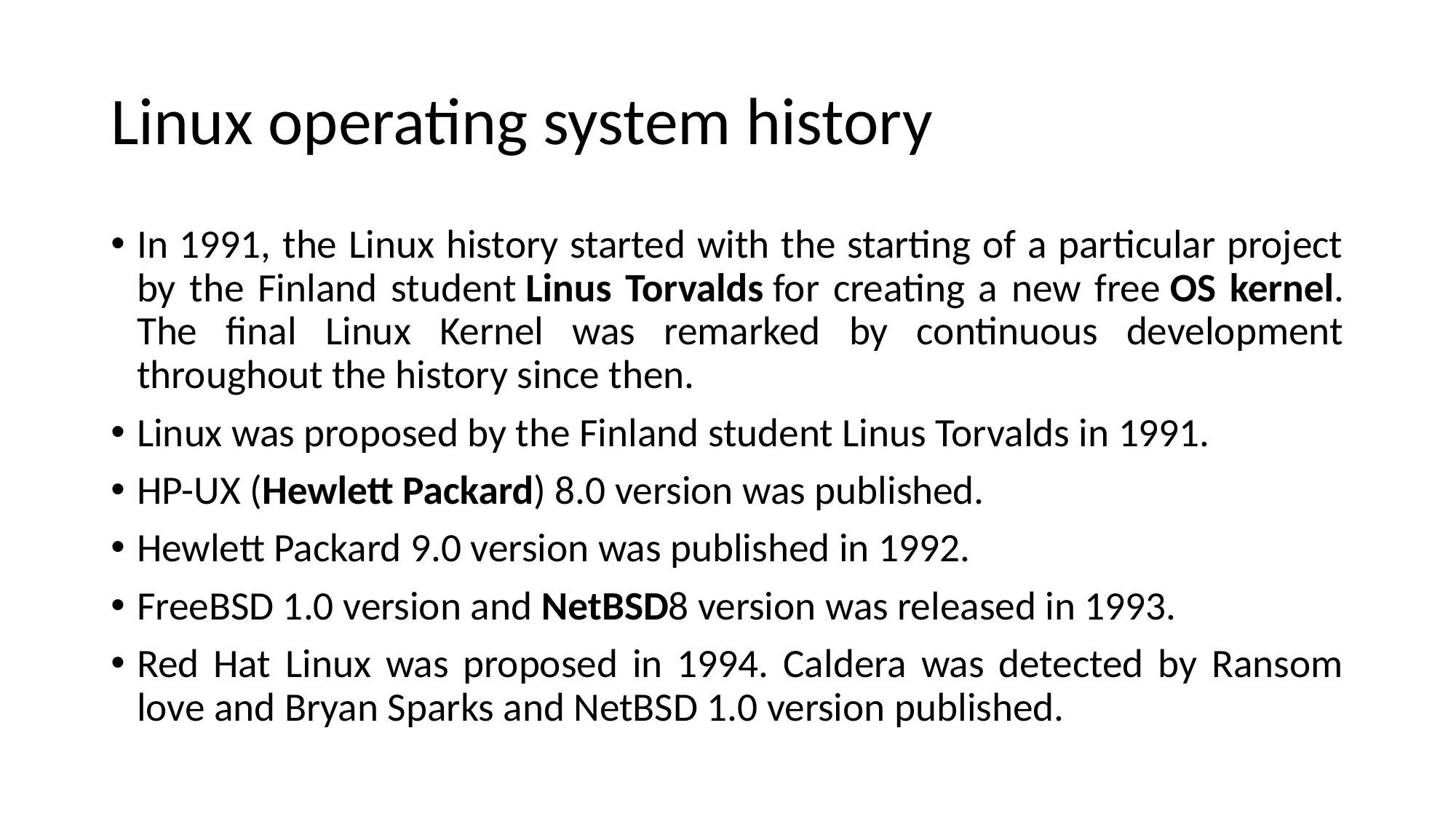

# Linux operating system history
In 1991, the Linux history started with the starting of a particular project by the Finland student Linus Torvalds for creating a new free OS kernel. The final Linux Kernel was remarked by continuous development throughout the history since then.
Linux was proposed by the Finland student Linus Torvalds in 1991.
HP-UX (Hewlett Packard) 8.0 version was published.
Hewlett Packard 9.0 version was published in 1992.
FreeBSD 1.0 version and NetBSD8 version was released in 1993.
Red Hat Linux was proposed in 1994. Caldera was detected by Ransom love and Bryan Sparks and NetBSD 1.0 version published.